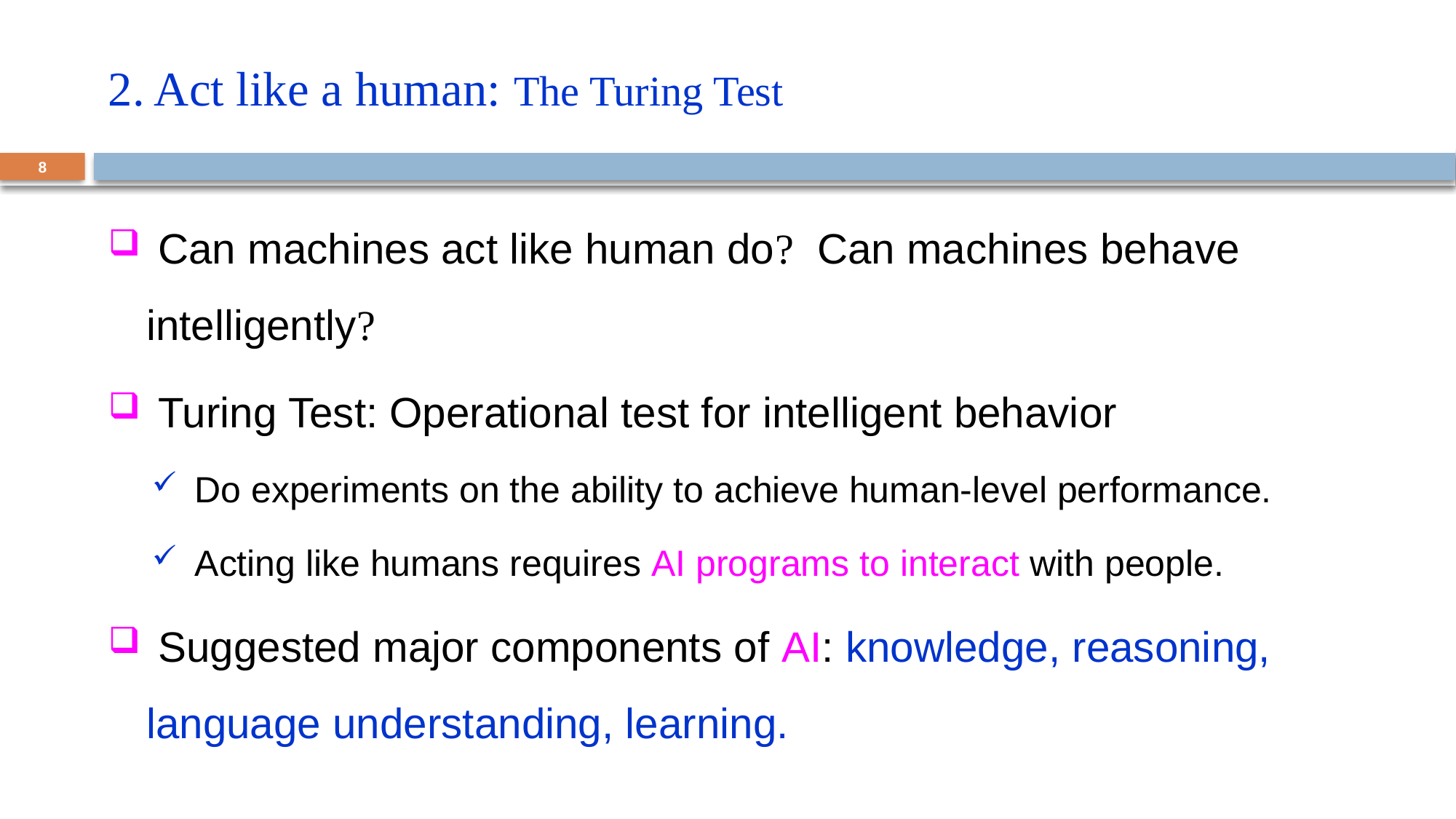

# 2. Act like a human: The Turing Test
8
 Can machines act like human do?  Can machines behave intelligently?
 Turing Test: Operational test for intelligent behavior
 Do experiments on the ability to achieve human-level performance.
 Acting like humans requires AI programs to interact with people.
 Suggested major components of AI: knowledge, reasoning, language understanding, learning.